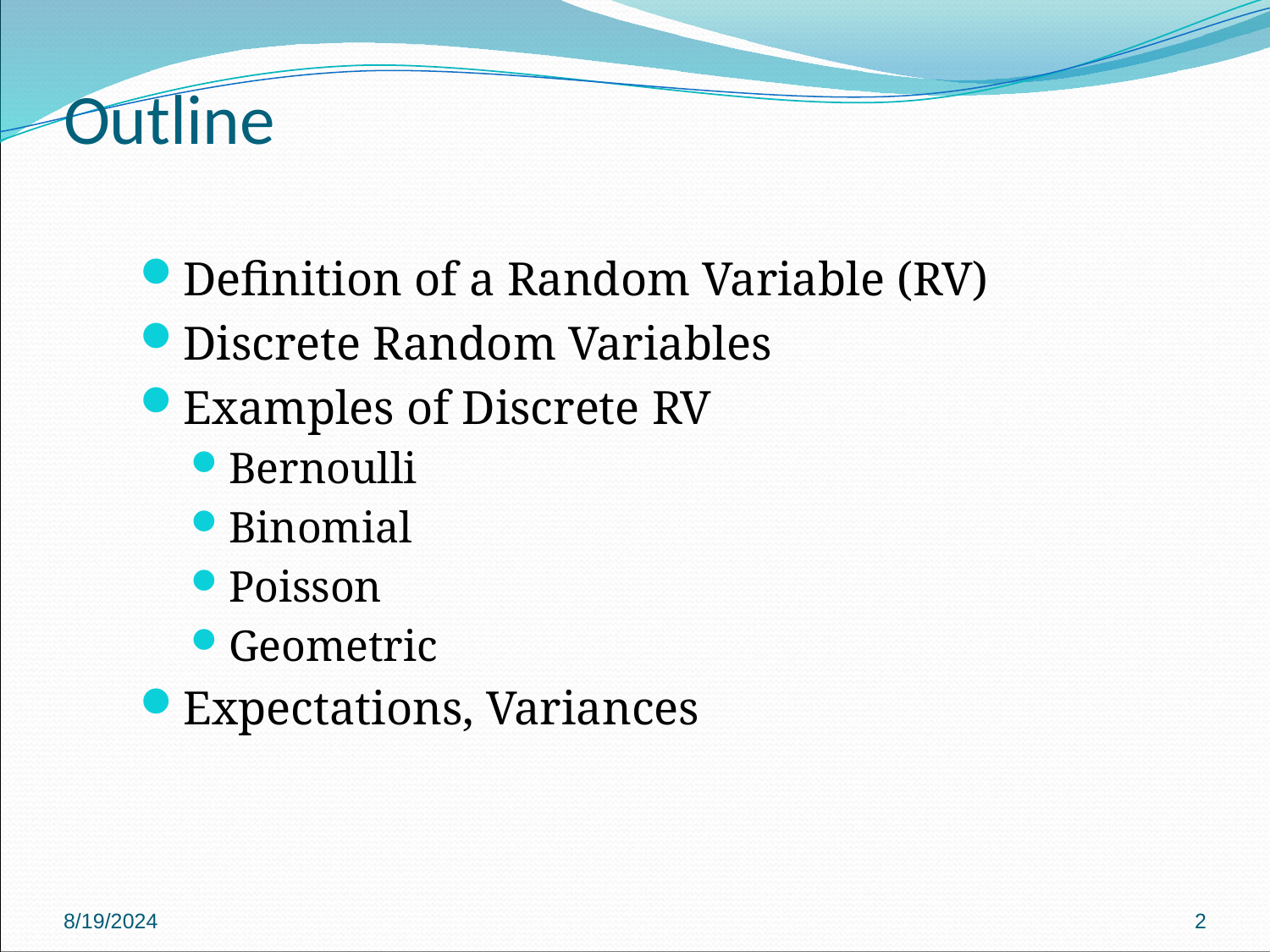

# Outline
Definition of a Random Variable (RV)
Discrete Random Variables
Examples of Discrete RV
Bernoulli
Binomial
Poisson
Geometric
Expectations, Variances
8/19/2024
2